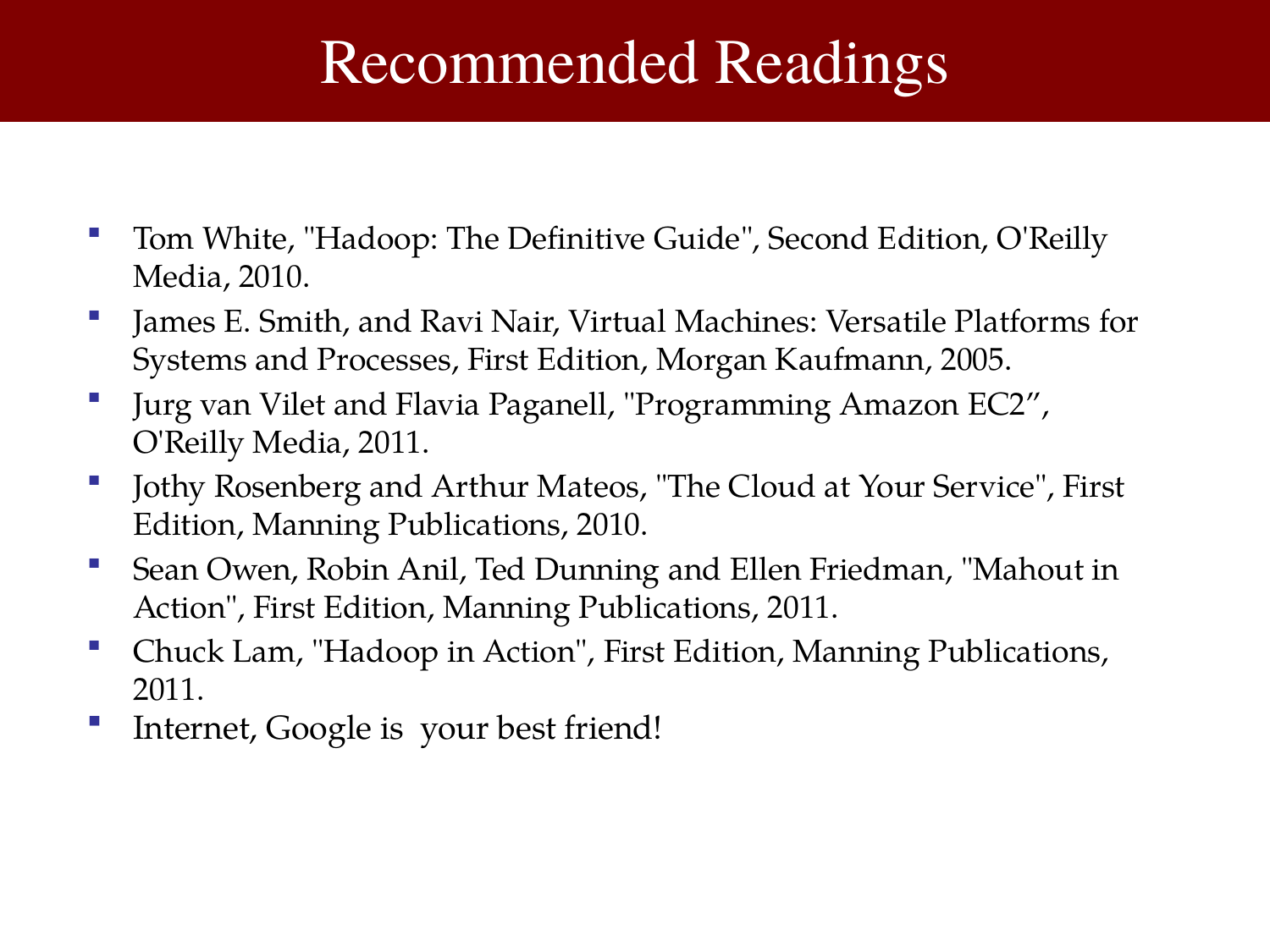

# Recommended Readings
Tom White, "Hadoop: The Definitive Guide", Second Edition, O'Reilly Media, 2010.
James E. Smith, and Ravi Nair, Virtual Machines: Versatile Platforms for Systems and Processes, First Edition, Morgan Kaufmann, 2005.
Jurg van Vilet and Flavia Paganell, "Programming Amazon EC2”, O'Reilly Media, 2011.
Jothy Rosenberg and Arthur Mateos, "The Cloud at Your Service", First Edition, Manning Publications, 2010.
Sean Owen, Robin Anil, Ted Dunning and Ellen Friedman, "Mahout in Action", First Edition, Manning Publications, 2011.
Chuck Lam, "Hadoop in Action", First Edition, Manning Publications, 2011.
Internet, Google is  your best friend!
12